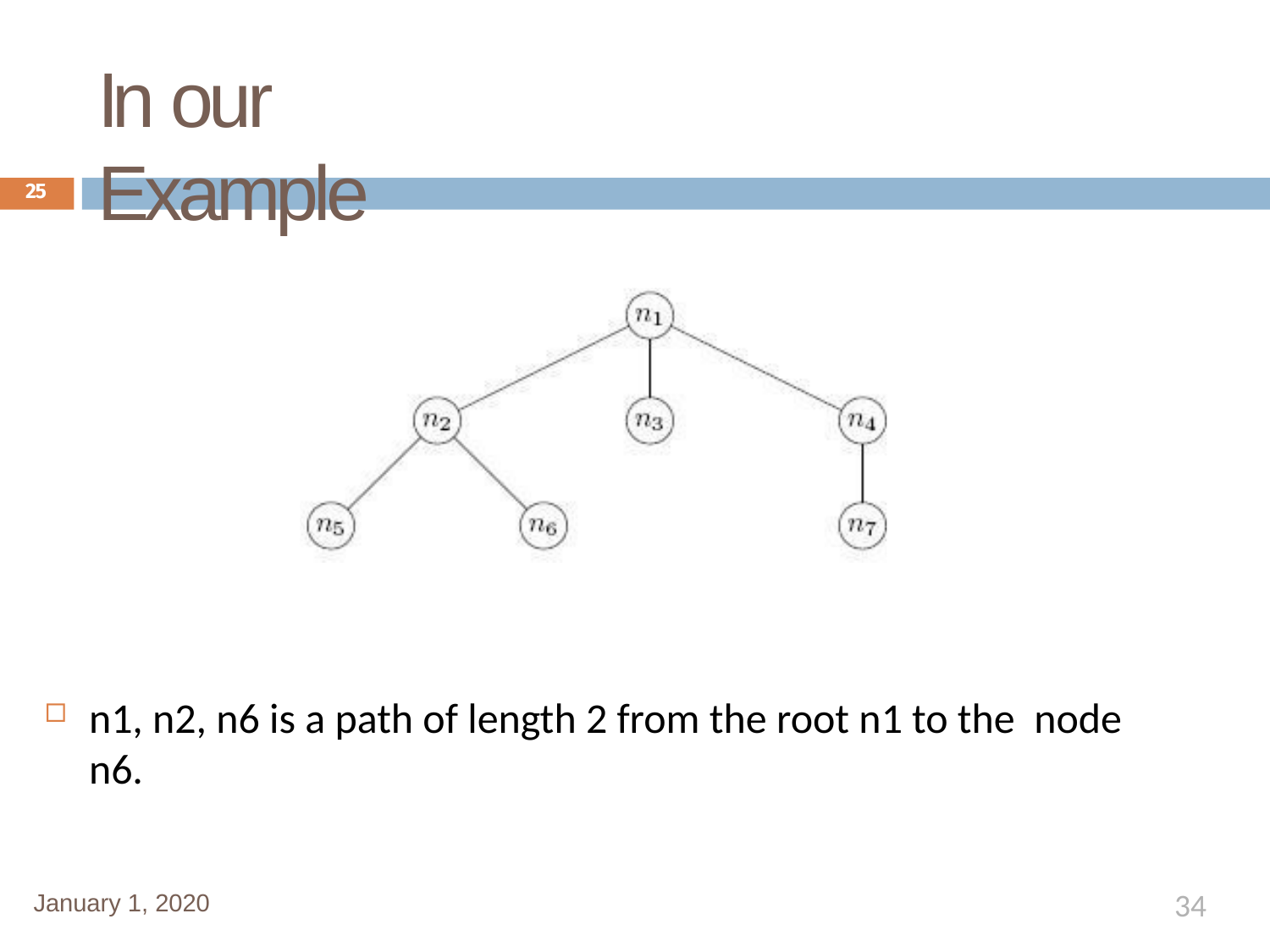

# In our Example
25

n1, n2, n6 is a path of length 2 from the root n1 to the  node n6.
34
January 1, 2020